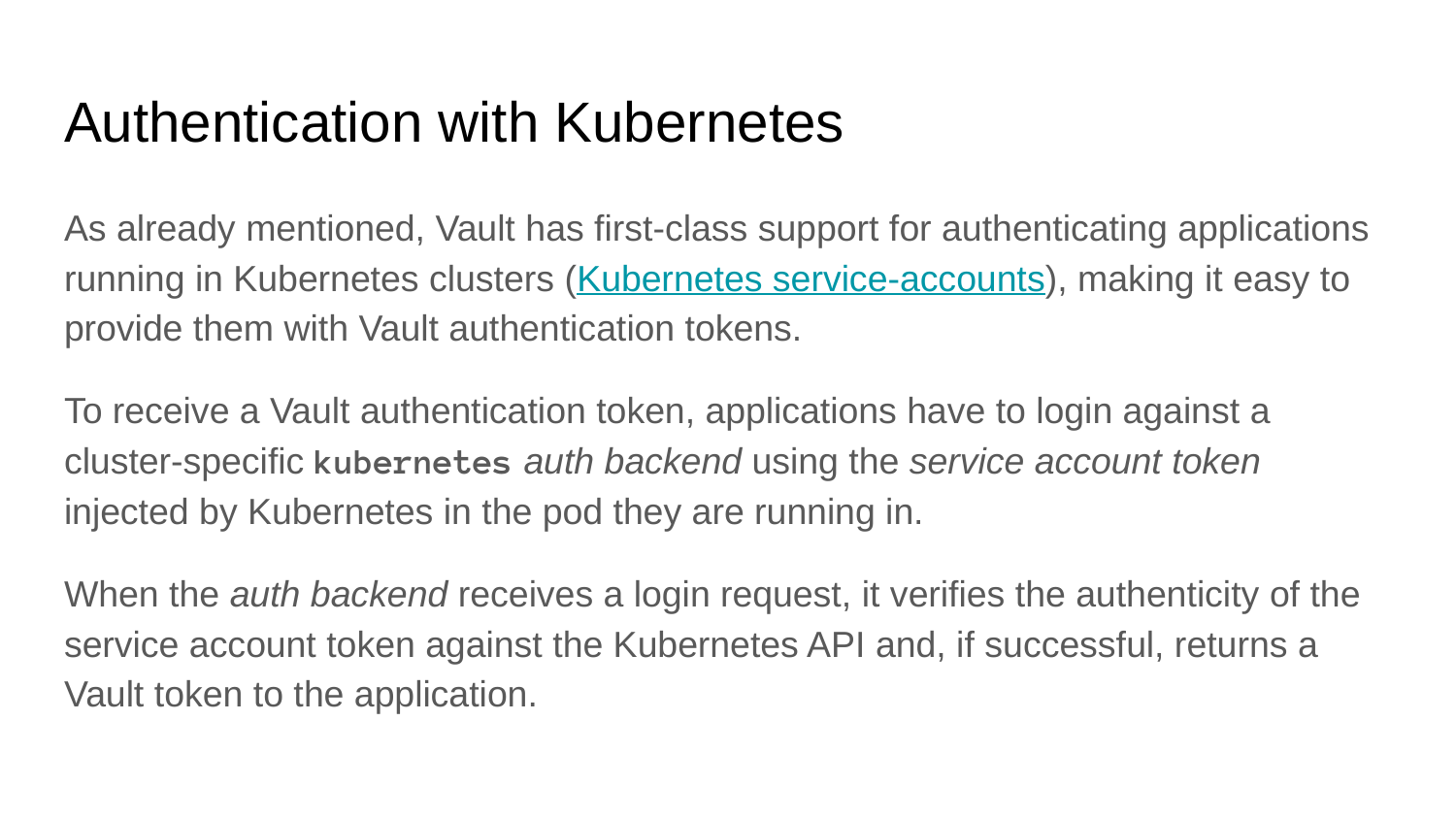

# Authentication with Kubernetes
As already mentioned, Vault has first-class support for authenticating applications running in Kubernetes clusters (Kubernetes service-accounts), making it easy to provide them with Vault authentication tokens.
To receive a Vault authentication token, applications have to login against a cluster-specific kubernetes auth backend using the service account token injected by Kubernetes in the pod they are running in.
When the auth backend receives a login request, it verifies the authenticity of the service account token against the Kubernetes API and, if successful, returns a Vault token to the application.